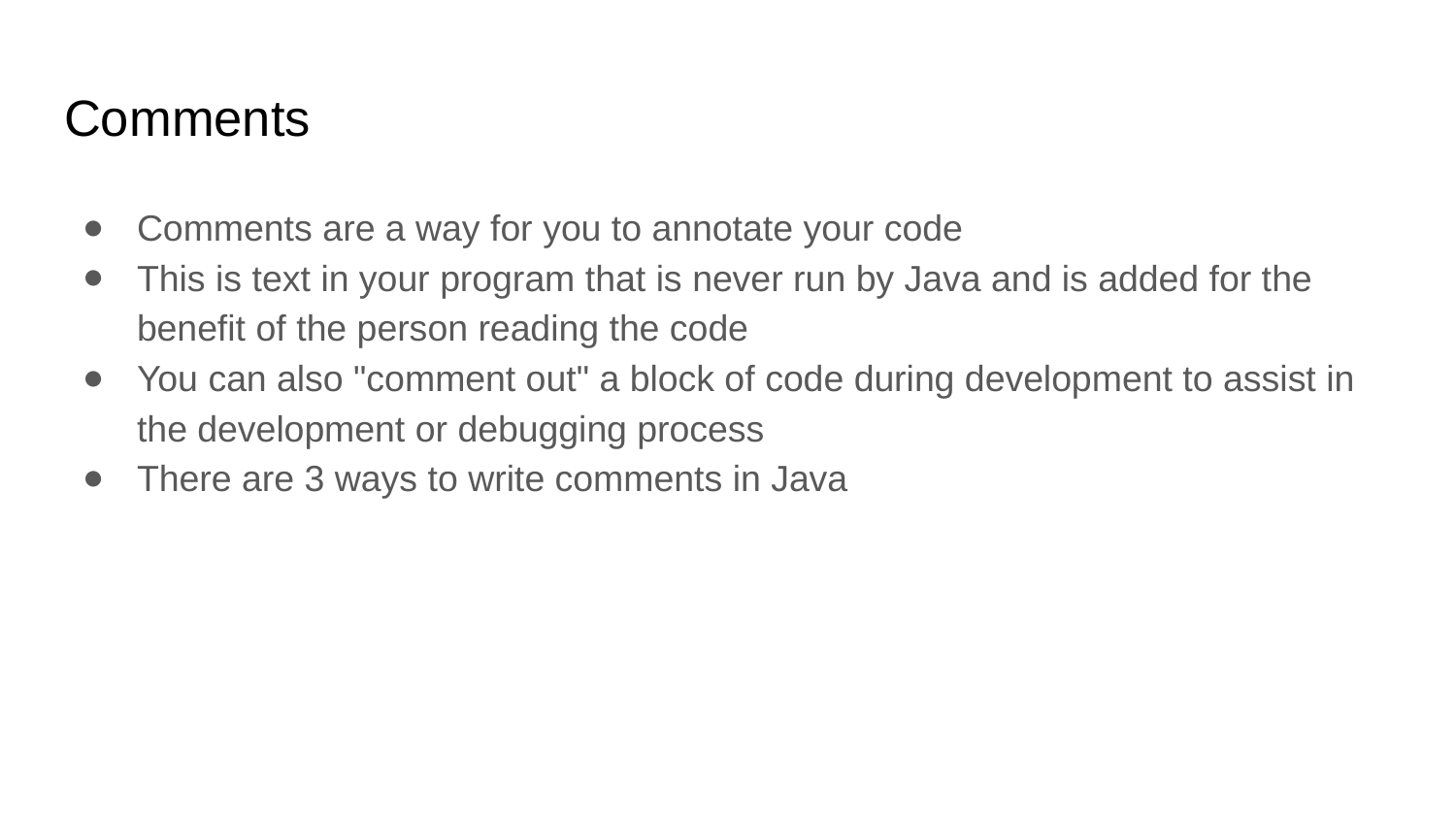

# Comments
Comments are a way for you to annotate your code
This is text in your program that is never run by Java and is added for the benefit of the person reading the code
You can also "comment out" a block of code during development to assist in the development or debugging process
There are 3 ways to write comments in Java